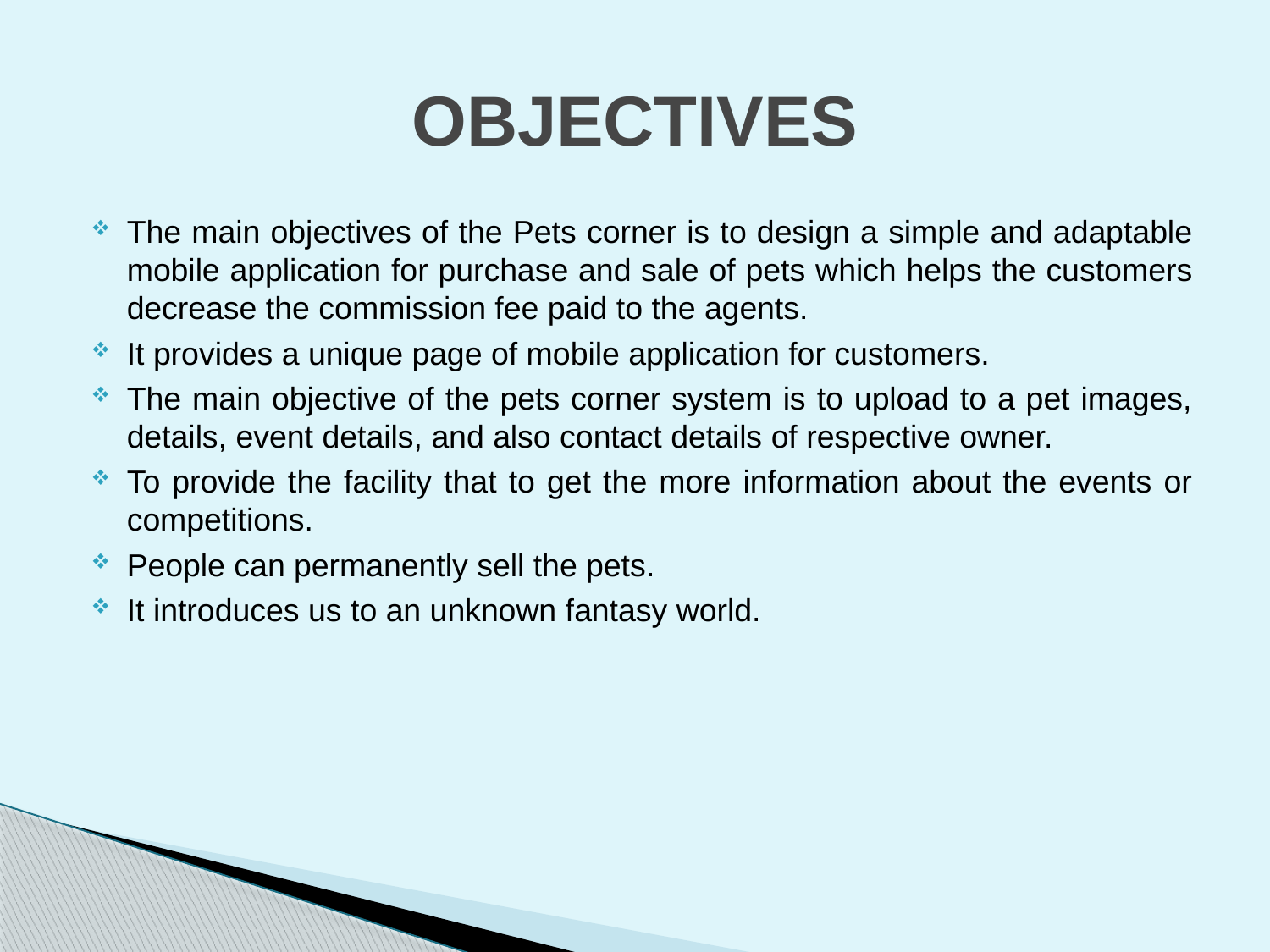

# OBJECTIVES
The main objectives of the Pets corner is to design a simple and adaptable mobile application for purchase and sale of pets which helps the customers decrease the commission fee paid to the agents.
It provides a unique page of mobile application for customers.
The main objective of the pets corner system is to upload to a pet images, details, event details, and also contact details of respective owner.
To provide the facility that to get the more information about the events or competitions.
People can permanently sell the pets.
It introduces us to an unknown fantasy world.